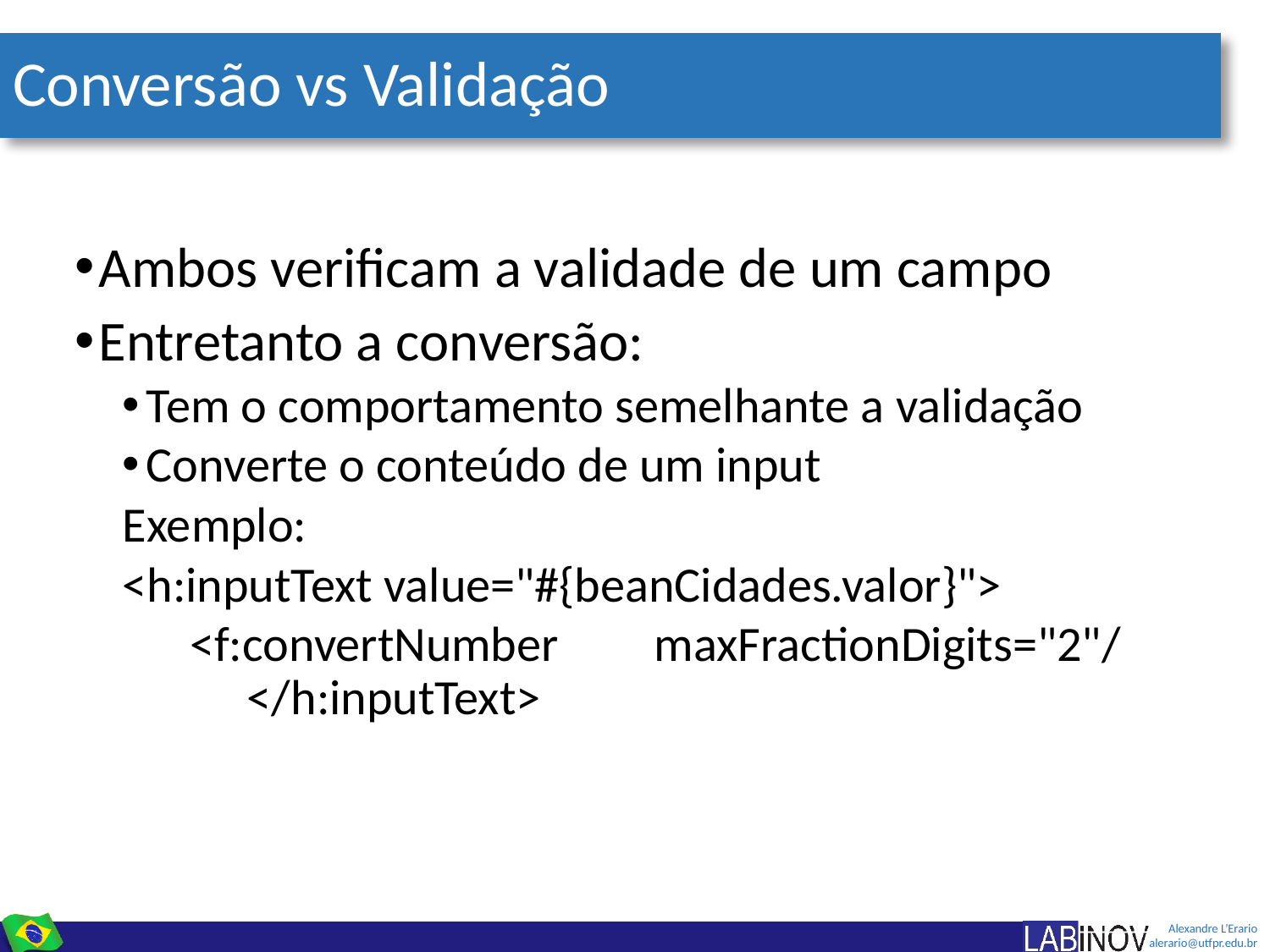

# Conversão vs Validação
Ambos verificam a validade de um campo
Entretanto a conversão:
Tem o comportamento semelhante a validação
Converte o conteúdo de um input
Exemplo:
<h:inputText value="#{beanCidades.valor}">
      <f:convertNumber 	maxFractionDigits="2"/            </h:inputText>